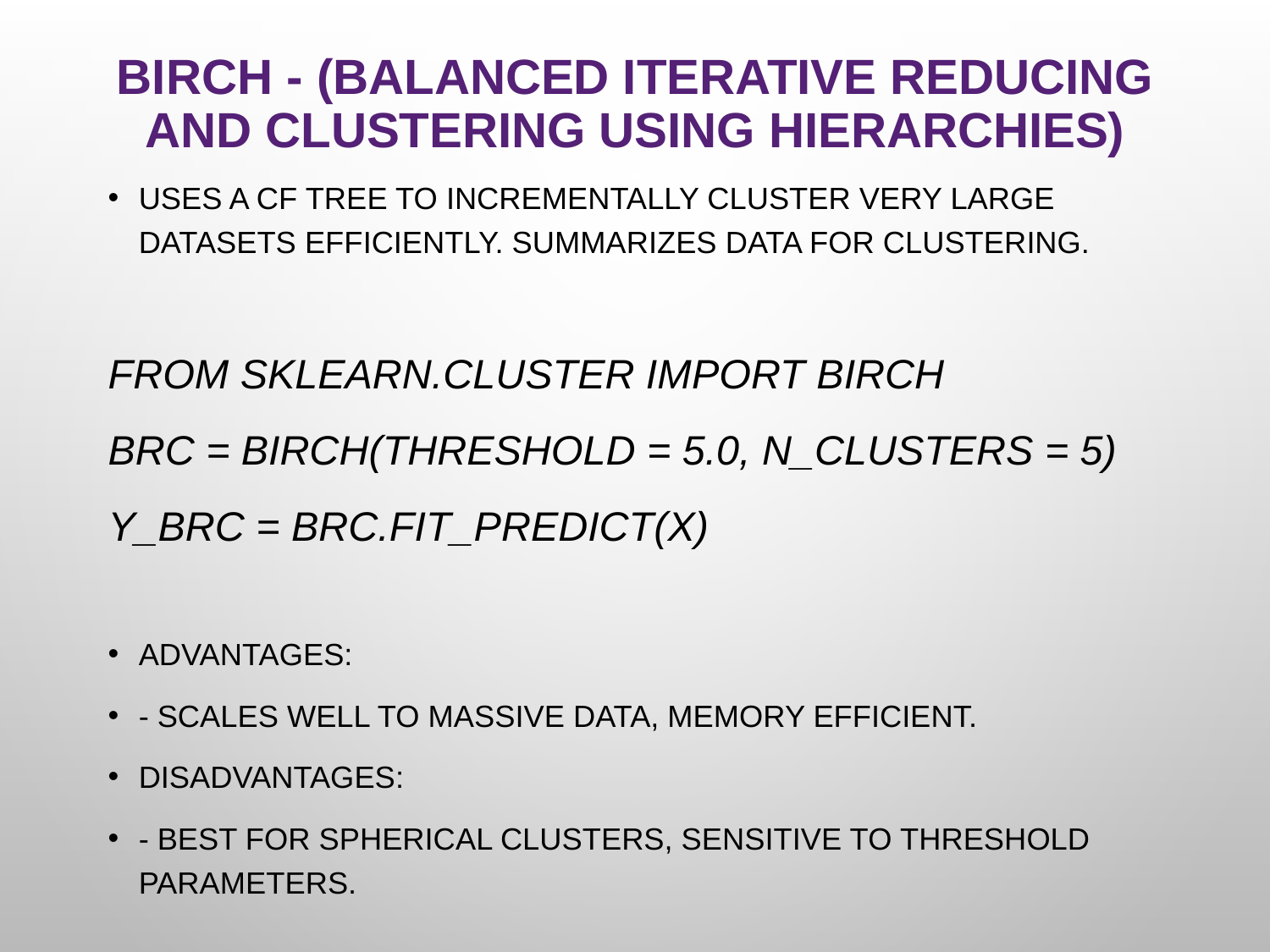

# BIRCH - (Balanced Iterative Reducing and Clustering Using Hierarchies)
Uses a CF tree to incrementally cluster very large datasets efficiently. Summarizes data for clustering.

from sklearn.cluster import Birch
brc = Birch(threshold = 5.0, n_clusters = 5)
y_brc = brc.fit_predict(X)

Advantages:
- Scales well to massive data, memory efficient.
Disadvantages:
- Best for spherical clusters, sensitive to threshold parameters.